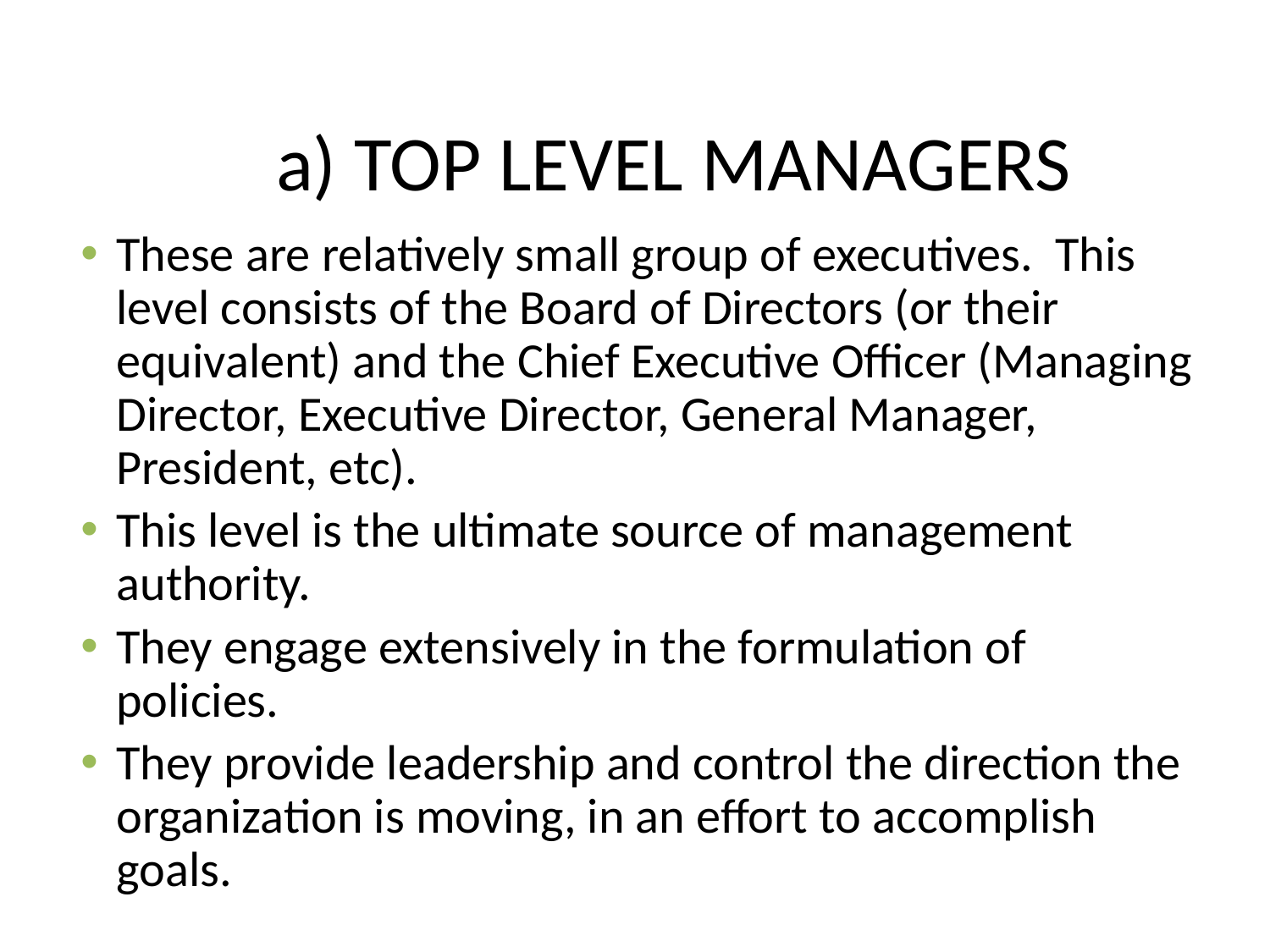

# a) TOP LEVEL MANAGERS
These are relatively small group of executives.  This level consists of the Board of Directors (or their equivalent) and the Chief Executive Officer (Managing Director, Executive Director, General Manager, President, etc).
This level is the ultimate source of management authority.
They engage extensively in the formulation of policies.
They provide leadership and control the direction the organization is moving, in an effort to accomplish goals.